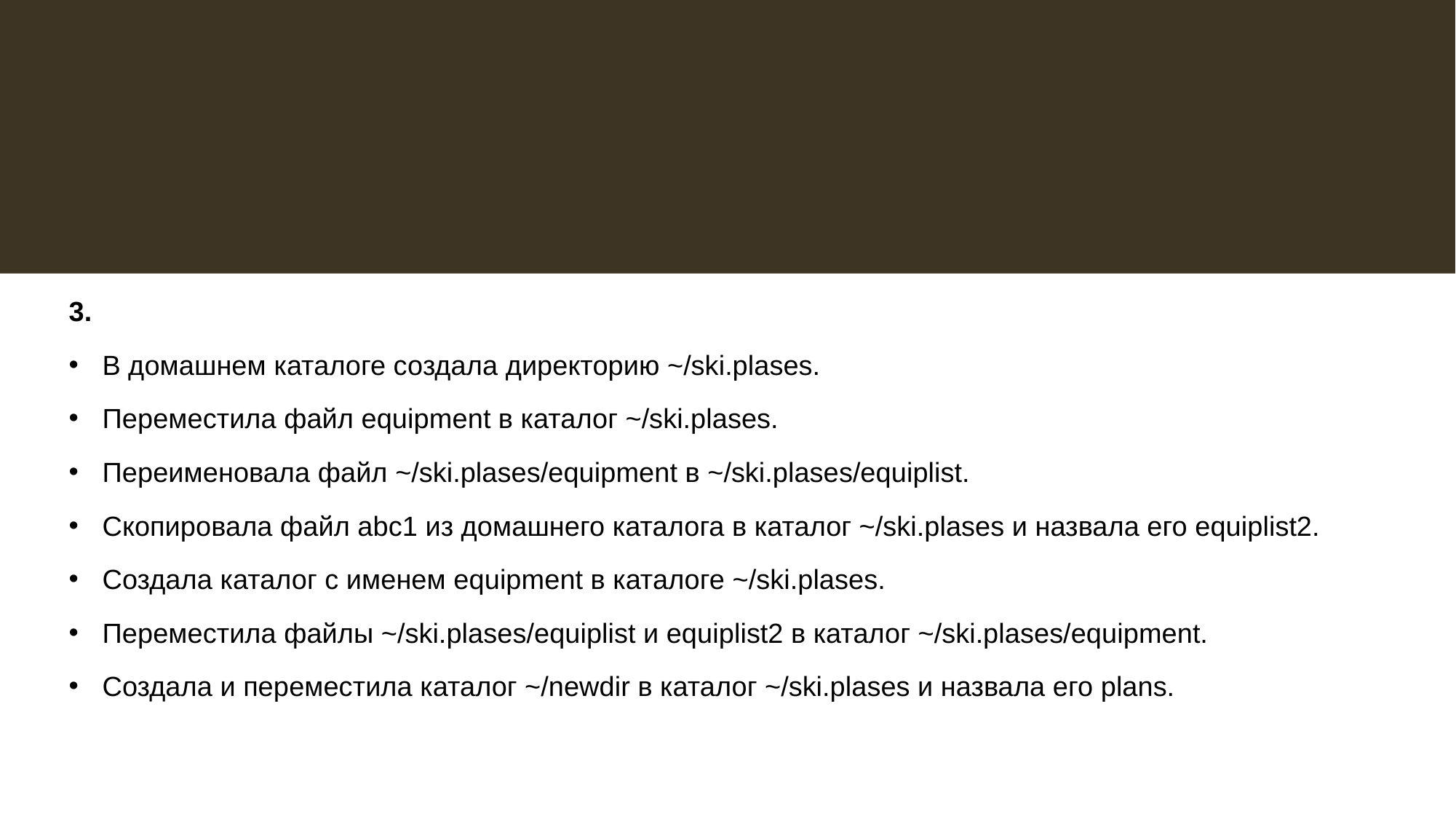

#
3.
В домашнем каталоге создала директорию ~/ski.plases.
Переместила файл equipment в каталог ~/ski.plases.
Переименовала файл ~/ski.plases/equipment в ~/ski.plases/equiplist.
Скопировала файл abc1 из домашнего каталога в каталог ~/ski.plases и назвала его equiplist2.
Создала каталог с именем equipment в каталоге ~/ski.plases.
Переместила файлы ~/ski.plases/equiplist и equiplist2 в каталог ~/ski.plases/equipment.
Создала и переместила каталог ~/newdir в каталог ~/ski.plases и назвала его plans.